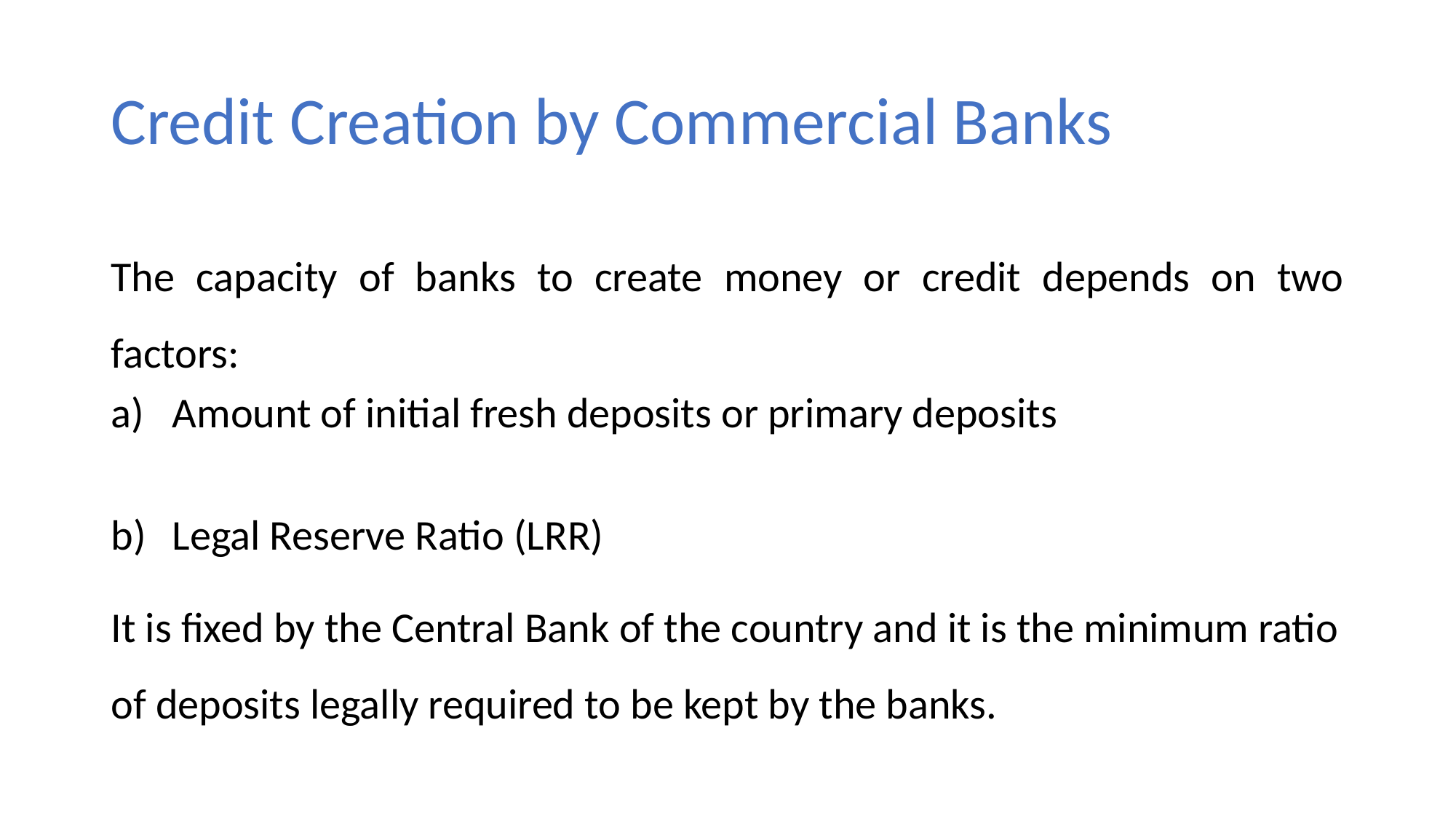

# Credit Creation by Commercial Banks
The capacity of banks to create money or credit depends on two factors:
Amount of initial fresh deposits or primary deposits

Legal Reserve Ratio (LRR)
It is fixed by the Central Bank of the country and it is the minimum ratio of deposits legally required to be kept by the banks.